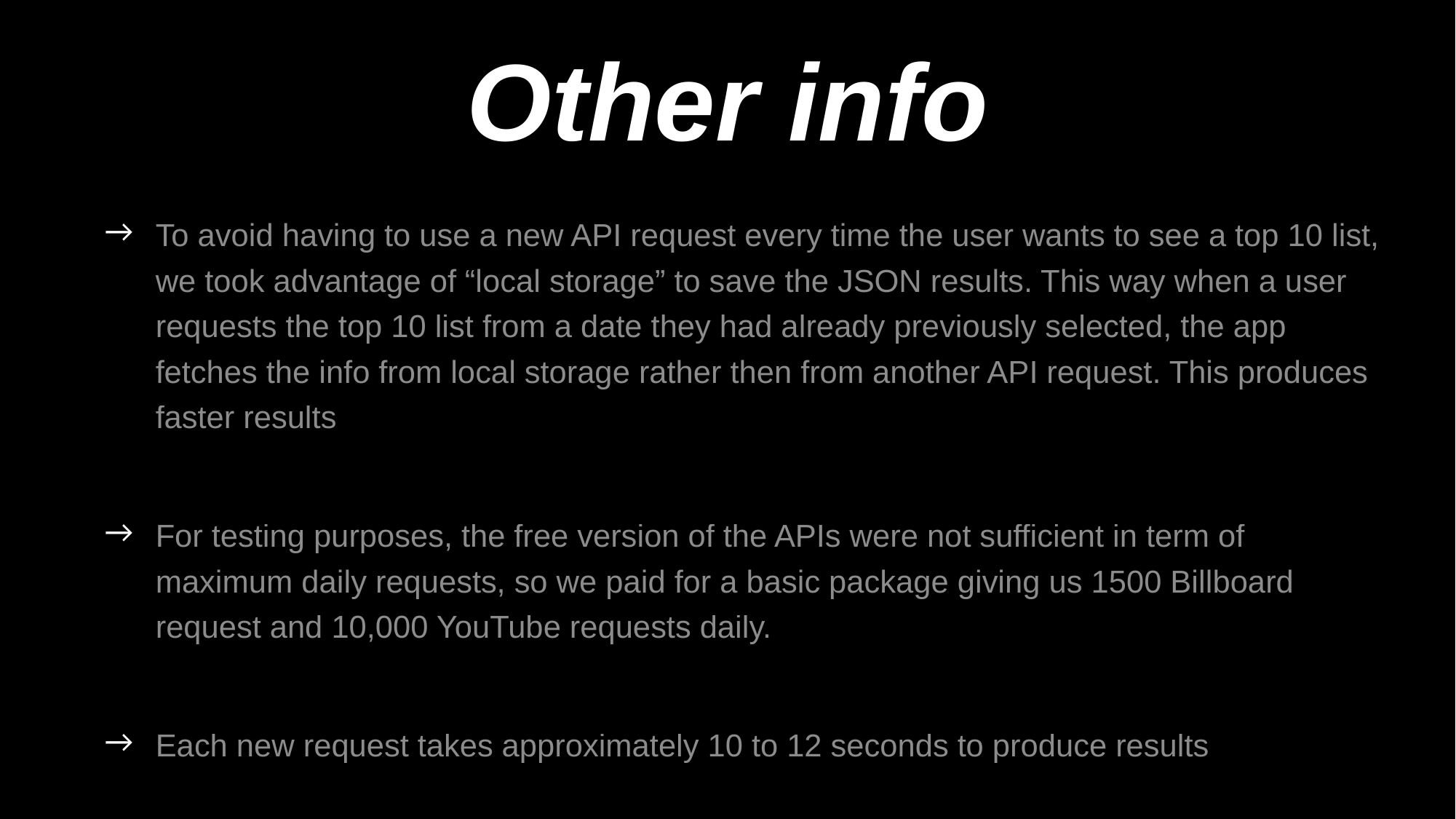

# Other info
To avoid having to use a new API request every time the user wants to see a top 10 list, we took advantage of “local storage” to save the JSON results. This way when a user requests the top 10 list from a date they had already previously selected, the app fetches the info from local storage rather then from another API request. This produces faster results

For testing purposes, the free version of the APIs were not sufficient in term of maximum daily requests, so we paid for a basic package giving us 1500 Billboard request and 10,000 YouTube requests daily.

Each new request takes approximately 10 to 12 seconds to produce results